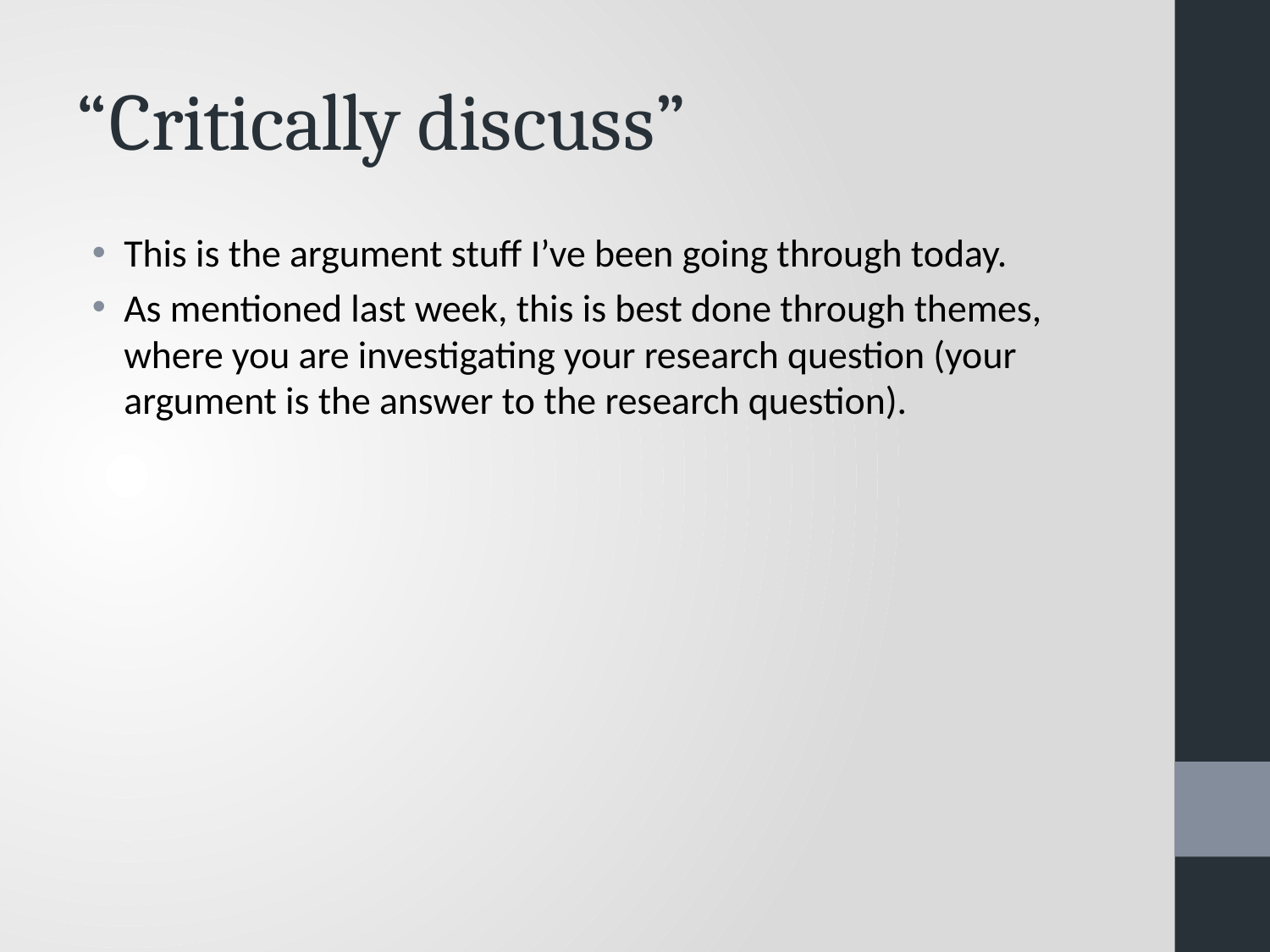

# “Critically discuss”
This is the argument stuff I’ve been going through today.
As mentioned last week, this is best done through themes, where you are investigating your research question (your argument is the answer to the research question).